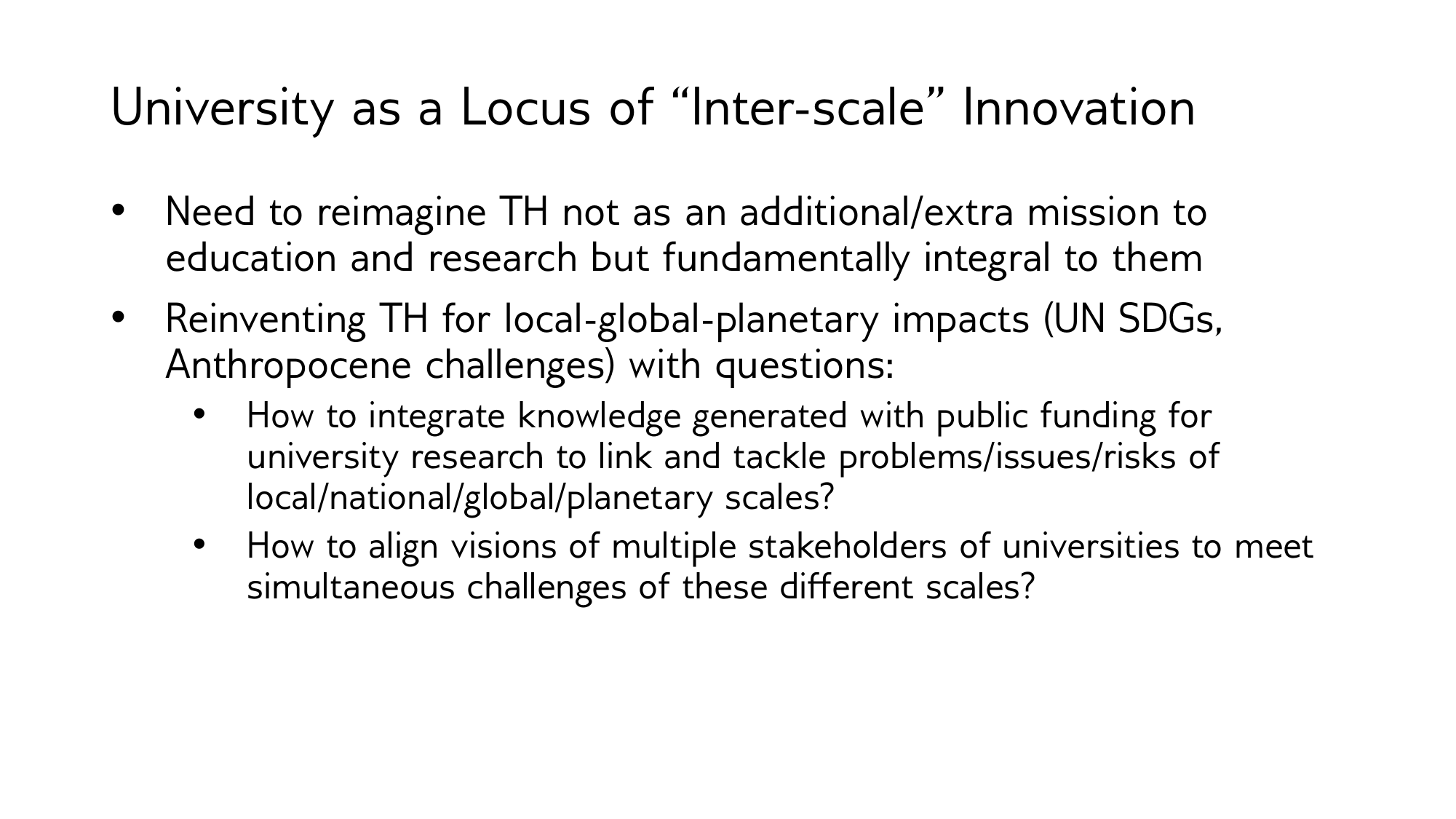

# University as a Locus of “Inter-scale” Innovation
Need to reimagine TH not as an additional/extra mission to education and research but fundamentally integral to them
Reinventing TH for local-global-planetary impacts (UN SDGs, Anthropocene challenges) with questions:
How to integrate knowledge generated with public funding for university research to link and tackle problems/issues/risks of local/national/global/planetary scales?
How to align visions of multiple stakeholders of universities to meet simultaneous challenges of these different scales?